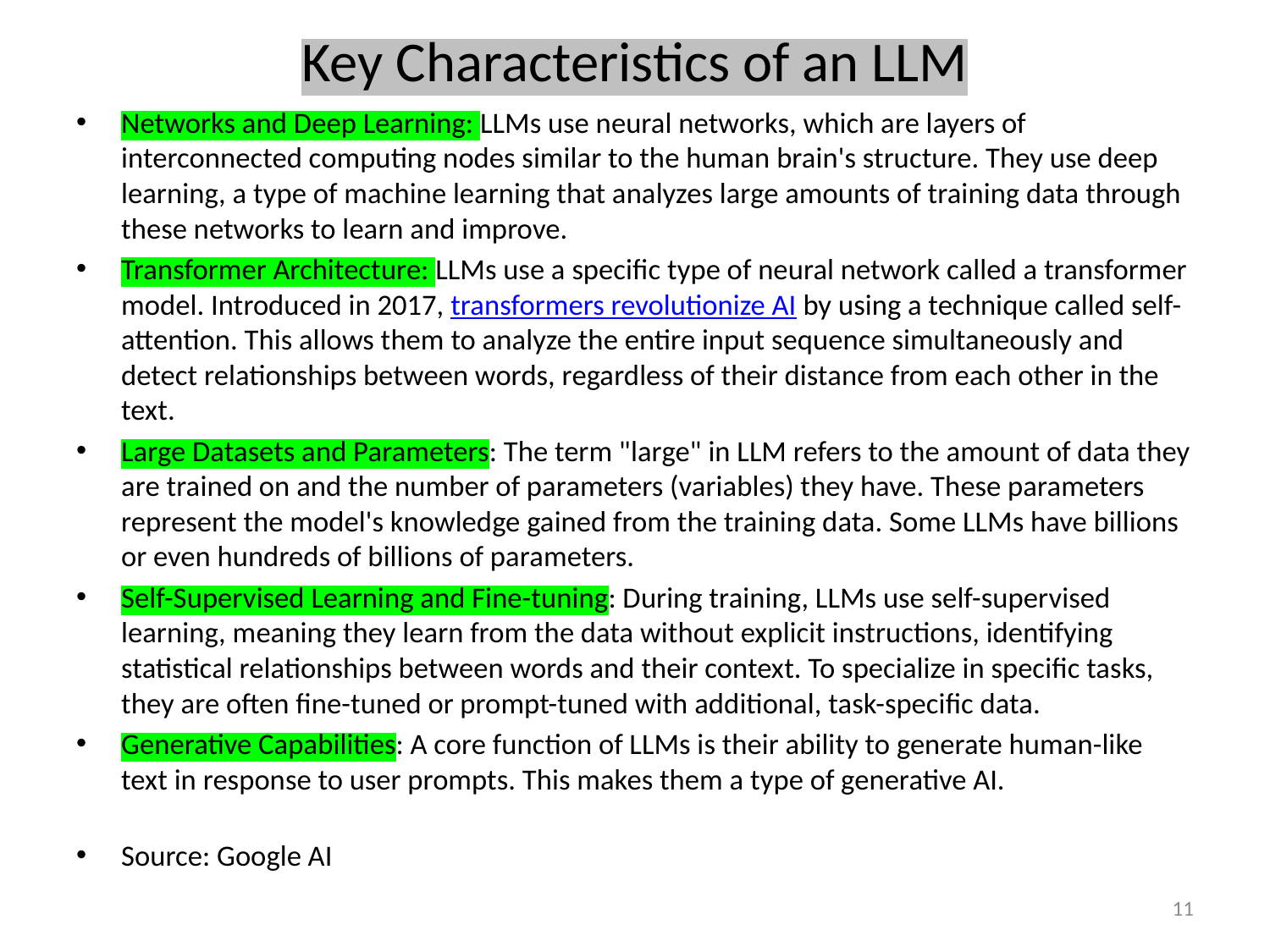

# Key Characteristics of an LLM
Networks and Deep Learning: LLMs use neural networks, which are layers of interconnected computing nodes similar to the human brain's structure. They use deep learning, a type of machine learning that analyzes large amounts of training data through these networks to learn and improve.
Transformer Architecture: LLMs use a specific type of neural network called a transformer model. Introduced in 2017, transformers revolutionize AI by using a technique called self-attention. This allows them to analyze the entire input sequence simultaneously and detect relationships between words, regardless of their distance from each other in the text.
Large Datasets and Parameters: The term "large" in LLM refers to the amount of data they are trained on and the number of parameters (variables) they have. These parameters represent the model's knowledge gained from the training data. Some LLMs have billions or even hundreds of billions of parameters.
Self-Supervised Learning and Fine-tuning: During training, LLMs use self-supervised learning, meaning they learn from the data without explicit instructions, identifying statistical relationships between words and their context. To specialize in specific tasks, they are often fine-tuned or prompt-tuned with additional, task-specific data.
Generative Capabilities: A core function of LLMs is their ability to generate human-like text in response to user prompts. This makes them a type of generative AI.
Source: Google AI
11